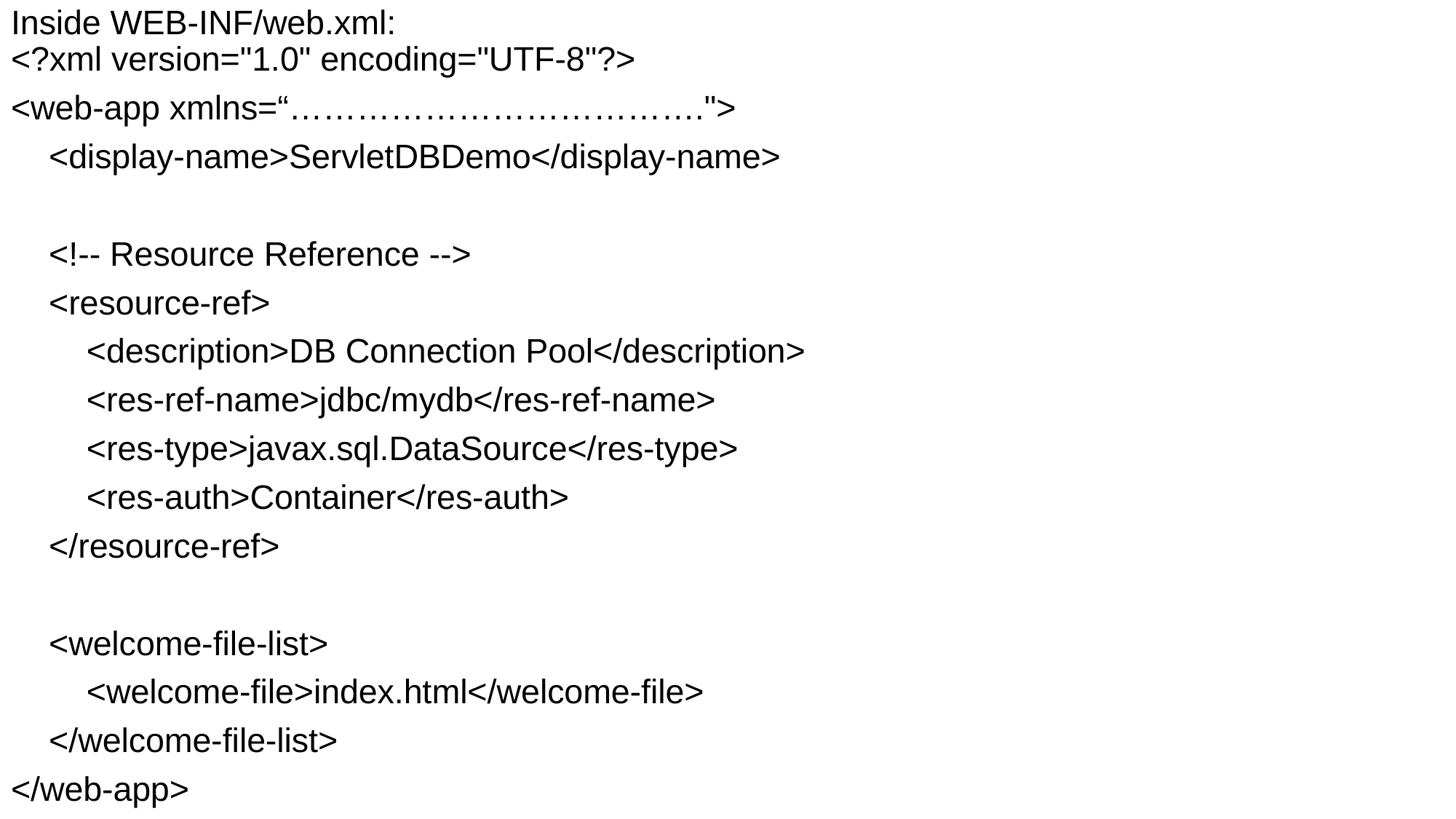

# Inside WEB-INF/web.xml: <?xml version="1.0" encoding="UTF-8"?>
<web-app xmlns=“……………………………….">
    <display-name>ServletDBDemo</display-name>

    <!-- Resource Reference -->
    <resource-ref>
        <description>DB Connection Pool</description>
        <res-ref-name>jdbc/mydb</res-ref-name>
        <res-type>javax.sql.DataSource</res-type>
        <res-auth>Container</res-auth>
    </resource-ref>

    <welcome-file-list>
        <welcome-file>index.html</welcome-file>
    </welcome-file-list>
</web-app>